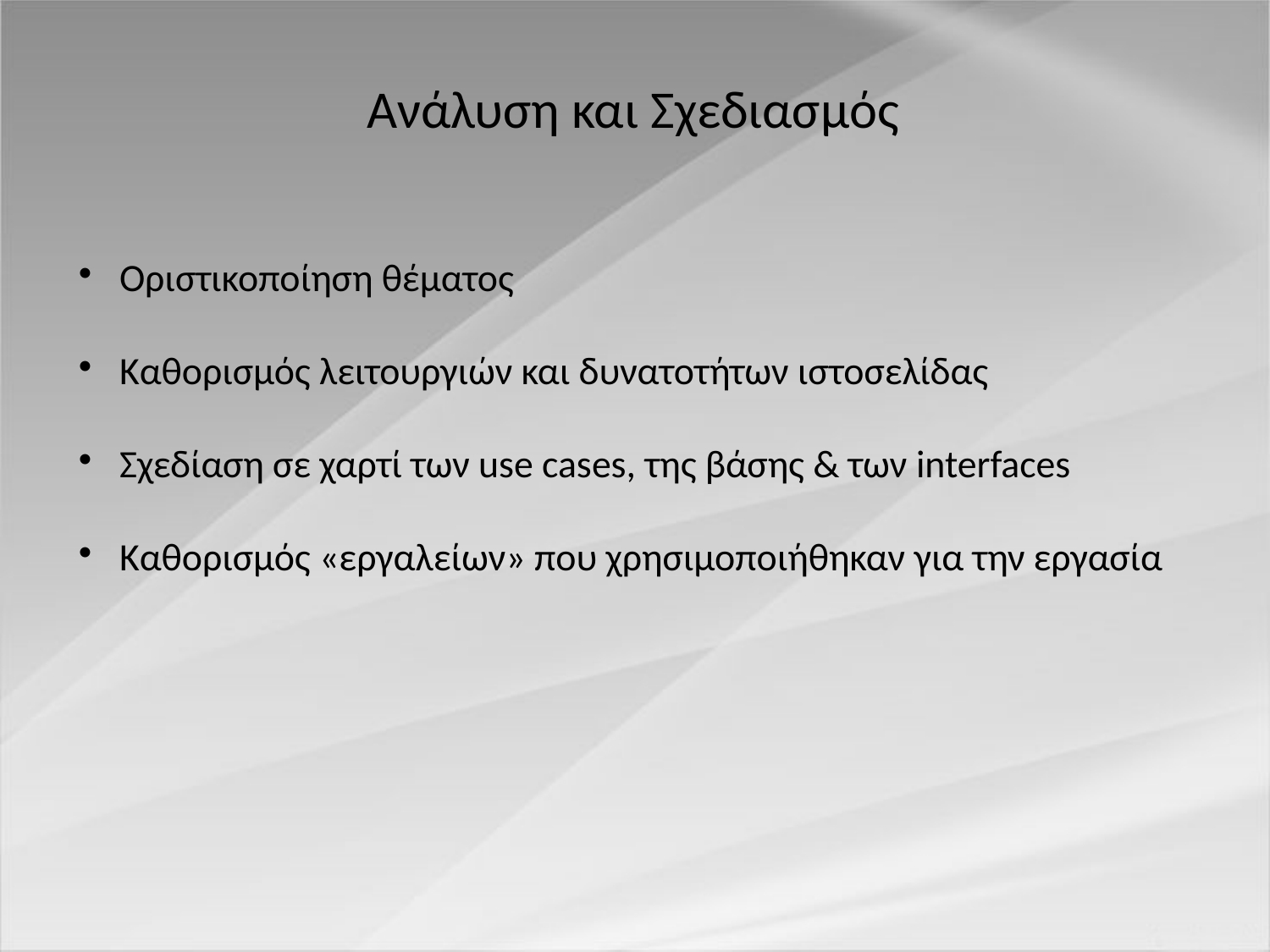

Ανάλυση και Σχεδιασμός
# Οριστικοποίηση θέματος

Καθορισμός λειτουργιών και δυνατοτήτων ιστοσελίδας

Σχεδίαση σε χαρτί των use cases, της βάσης & των interfaces

Καθορισμός «εργαλείων» που χρησιμοποιήθηκαν για την εργασία